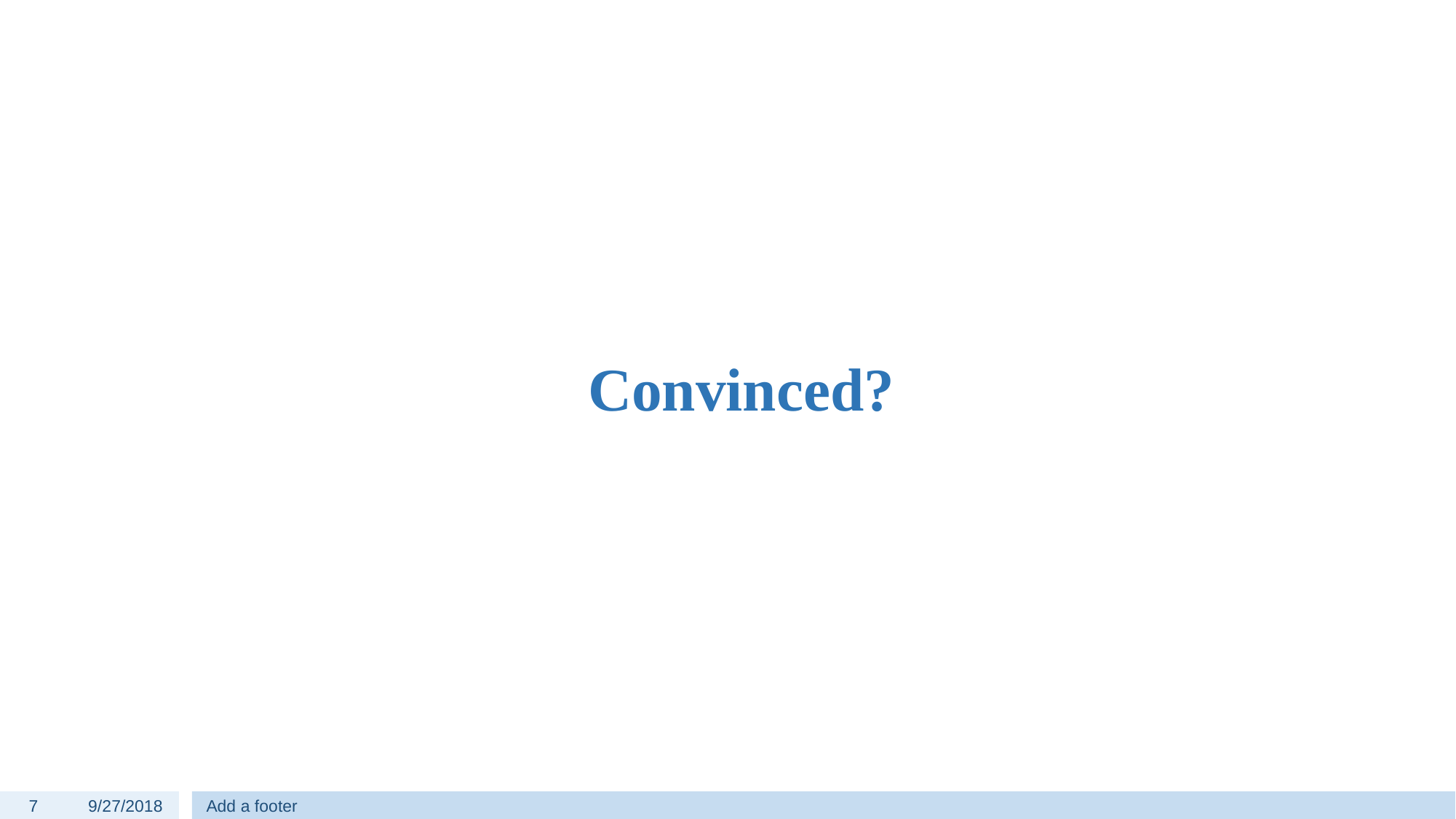

# Convinced?
7
9/27/2018
Add a footer